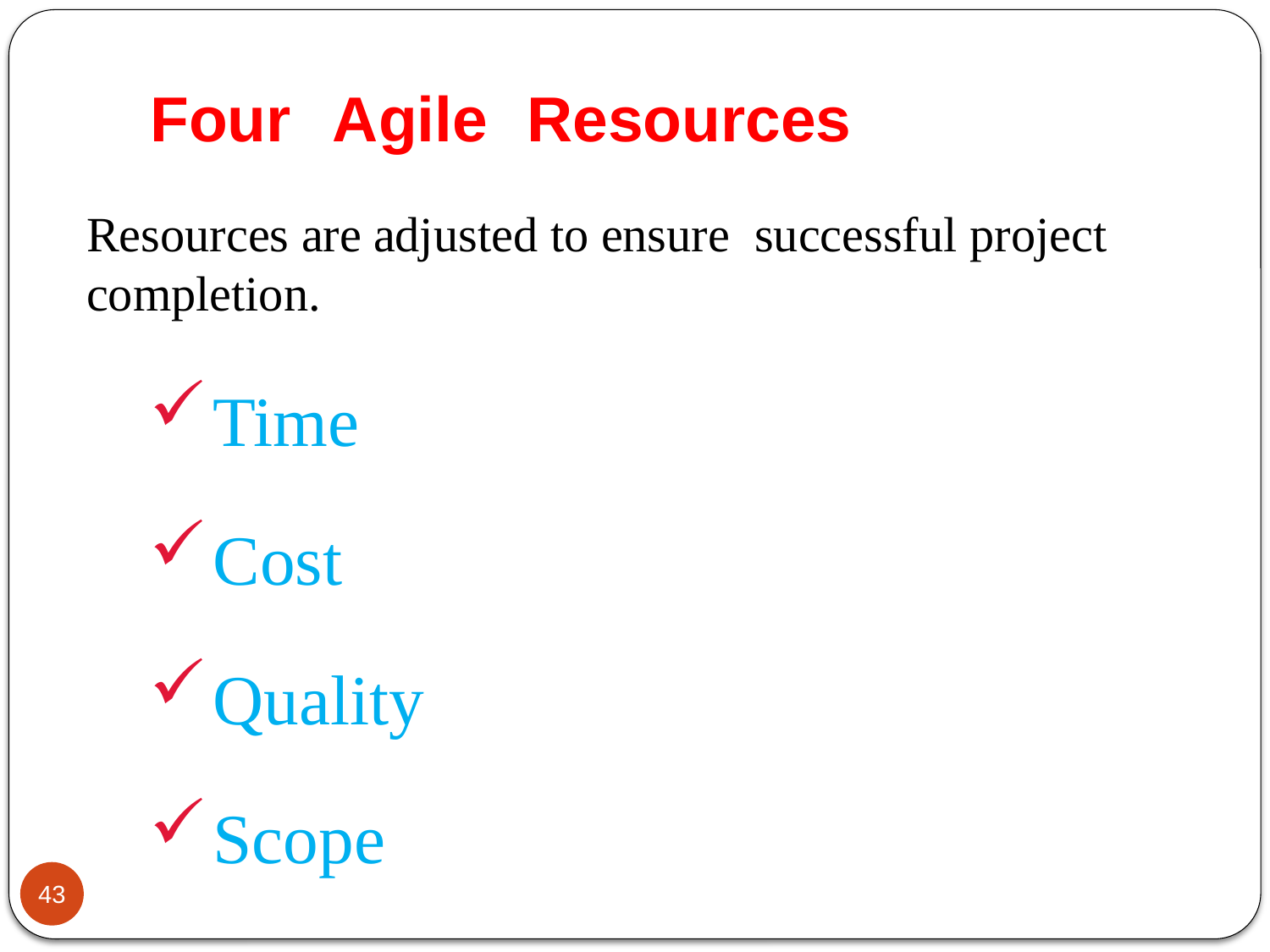

# Four	Agile	Resources
Resources are adjusted to ensure  successful project completion.
Time
Cost
Quality
Scope
43